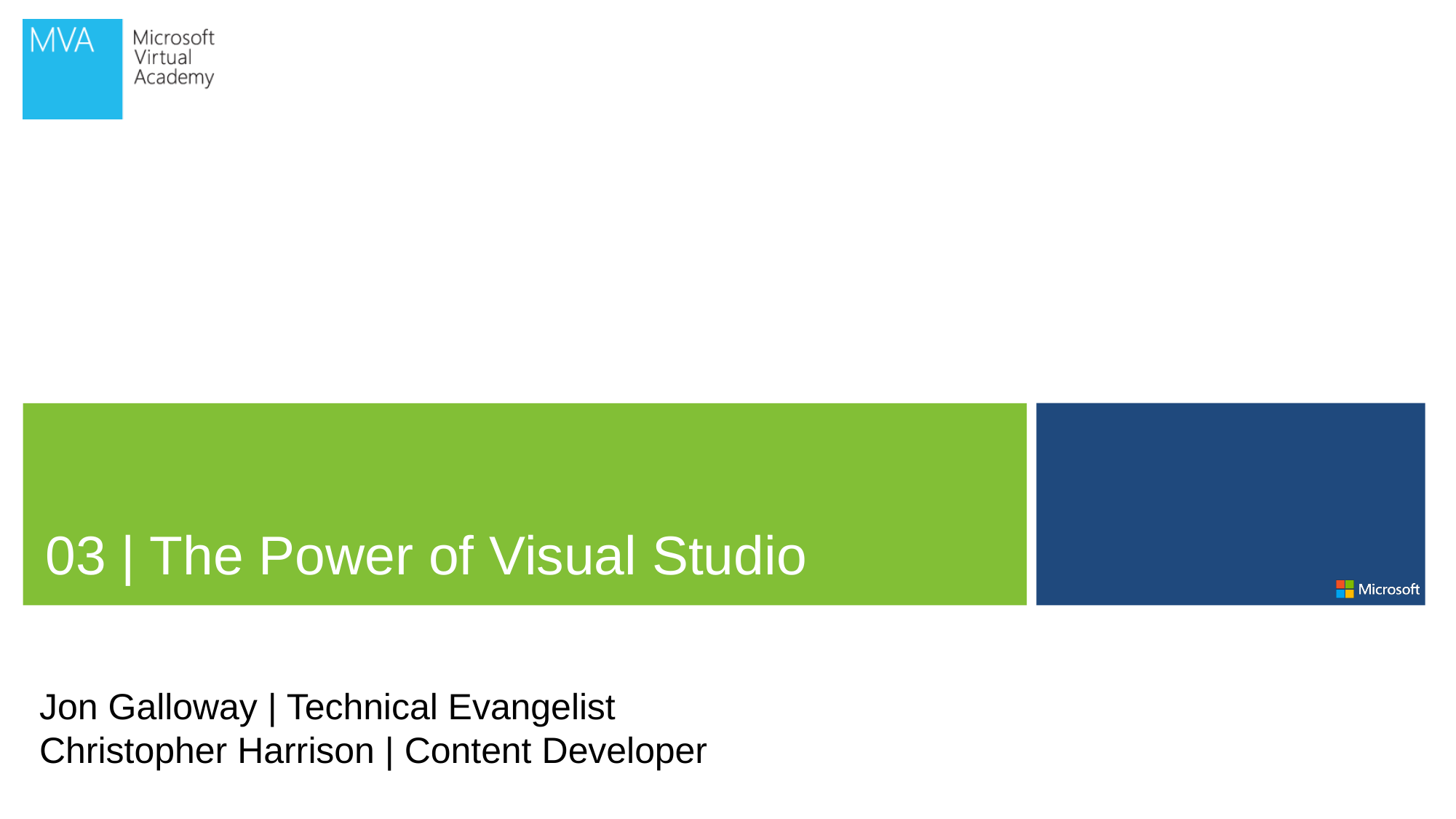

03 | The Power of Visual Studio
Jon Galloway | Technical Evangelist
Christopher Harrison | Content Developer